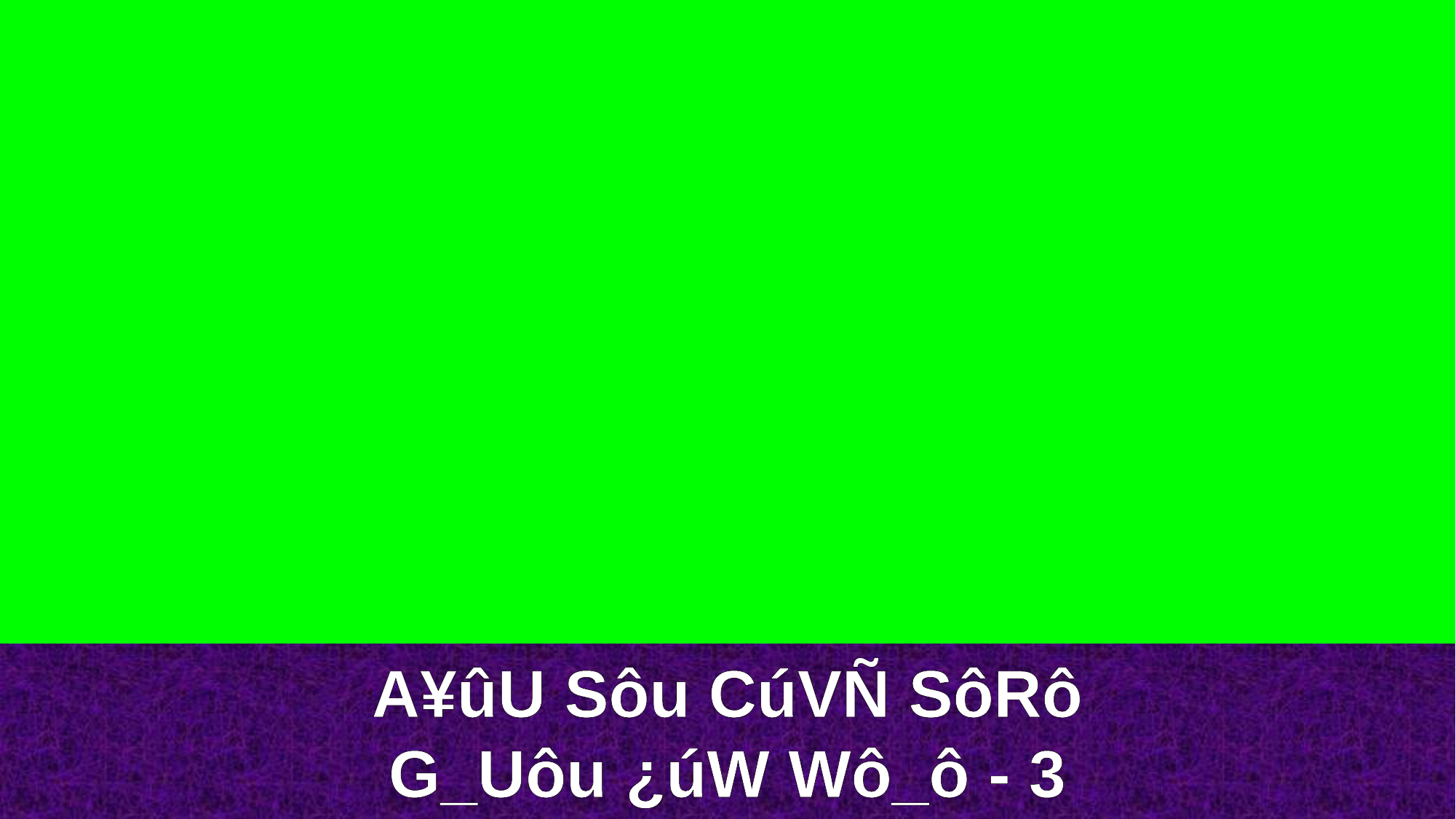

A¥ûU Sôu CúVÑ SôRô
G_Uôu ¿úW Wô_ô - 3